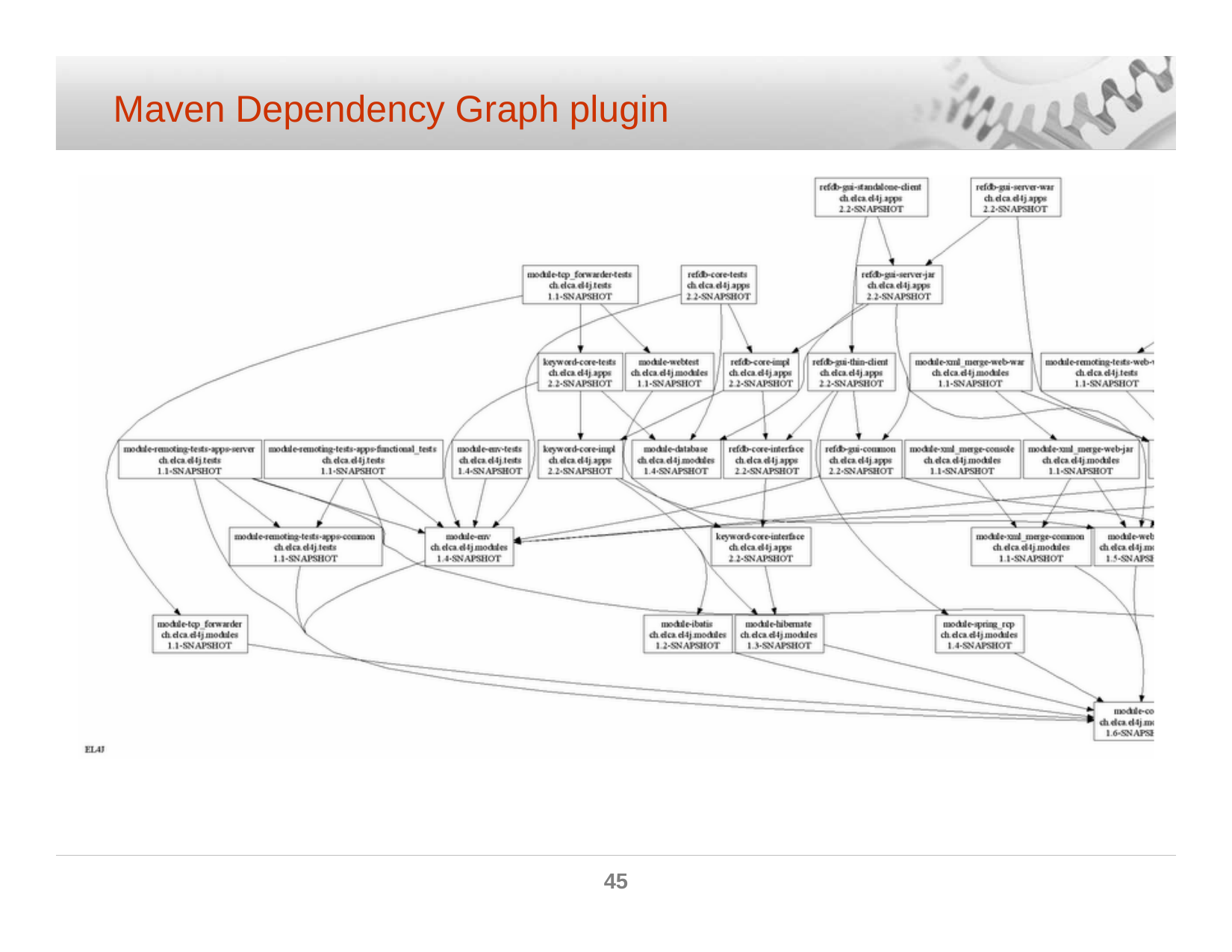

# Maven Dependency Graph plugin

45
© ELCA - Nov 2007  MZE (POS)